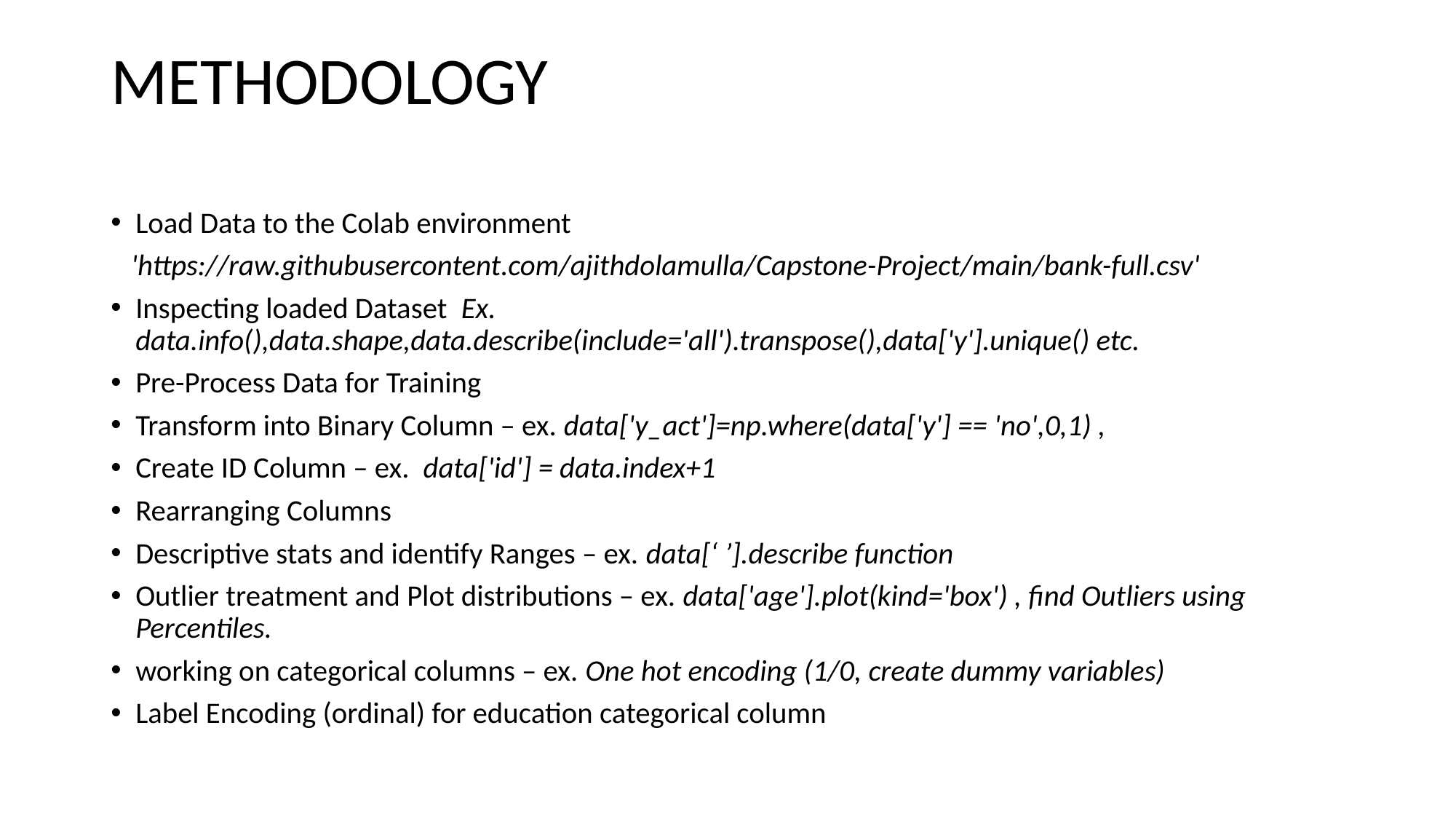

# Methodology
Load Data to the Colab environment
   'https://raw.githubusercontent.com/ajithdolamulla/Capstone-Project/main/bank-full.csv'
Inspecting loaded Dataset  Ex. data.info(),data.shape,data.describe(include='all').transpose(),data['y'].unique() etc.
Pre-Process Data for Training
Transform into Binary Column – ex. data['y_act']=np.where(data['y'] == 'no',0,1) ,
Create ID Column – ex.  data['id'] = data.index+1
Rearranging Columns
Descriptive stats and identify Ranges – ex. data[‘ ’].describe function
Outlier treatment and Plot distributions – ex. data['age'].plot(kind='box') , find Outliers using Percentiles.
working on categorical columns – ex. One hot encoding (1/0, create dummy variables)
Label Encoding (ordinal) for education categorical column